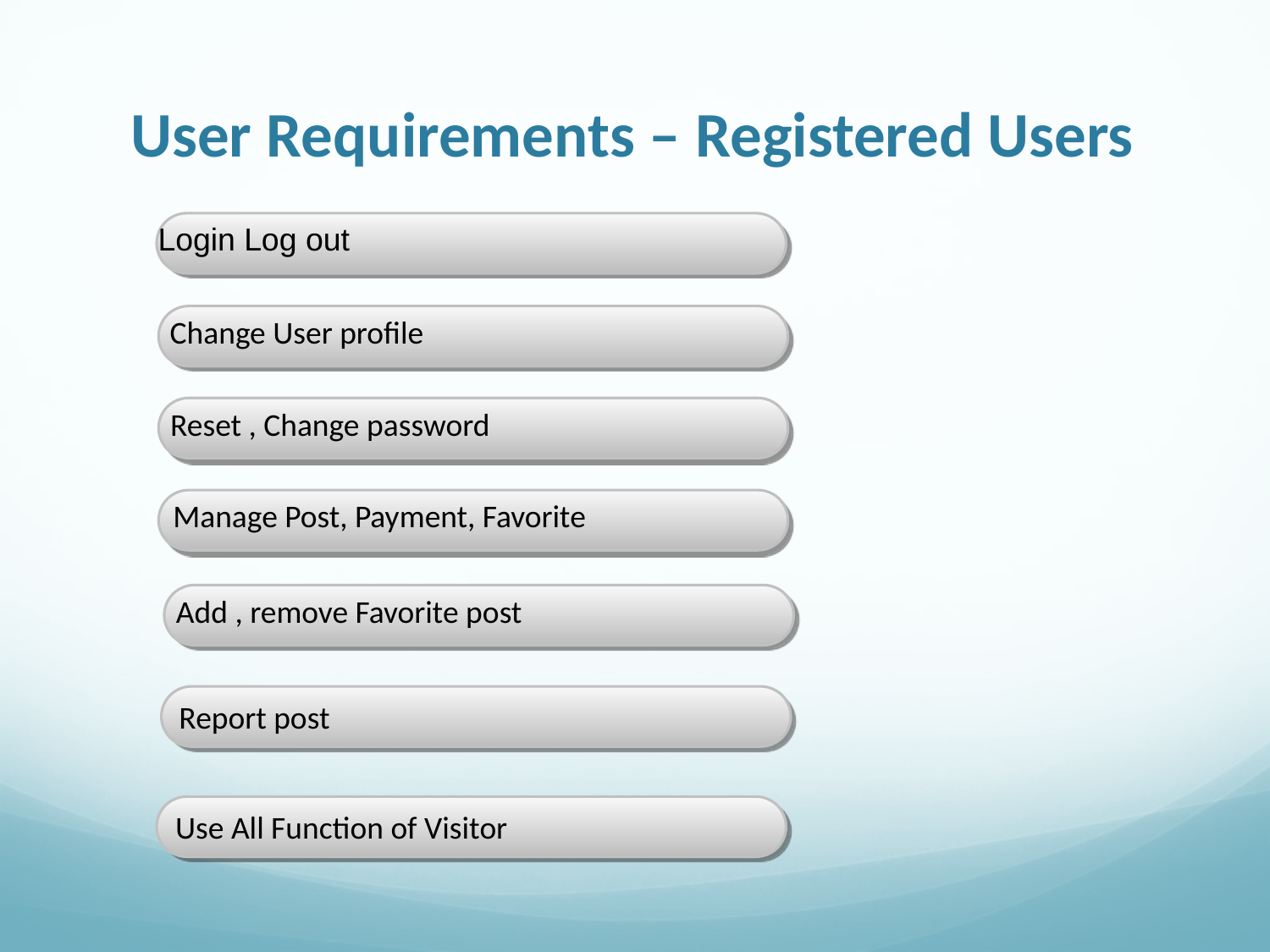

# User Requirements – Registered Users
Login Log out

Change User profile

Reset , Change password

Manage Post, Payment, Favorite

Add , remove Favorite post

Report post

Use All Function of Visitor